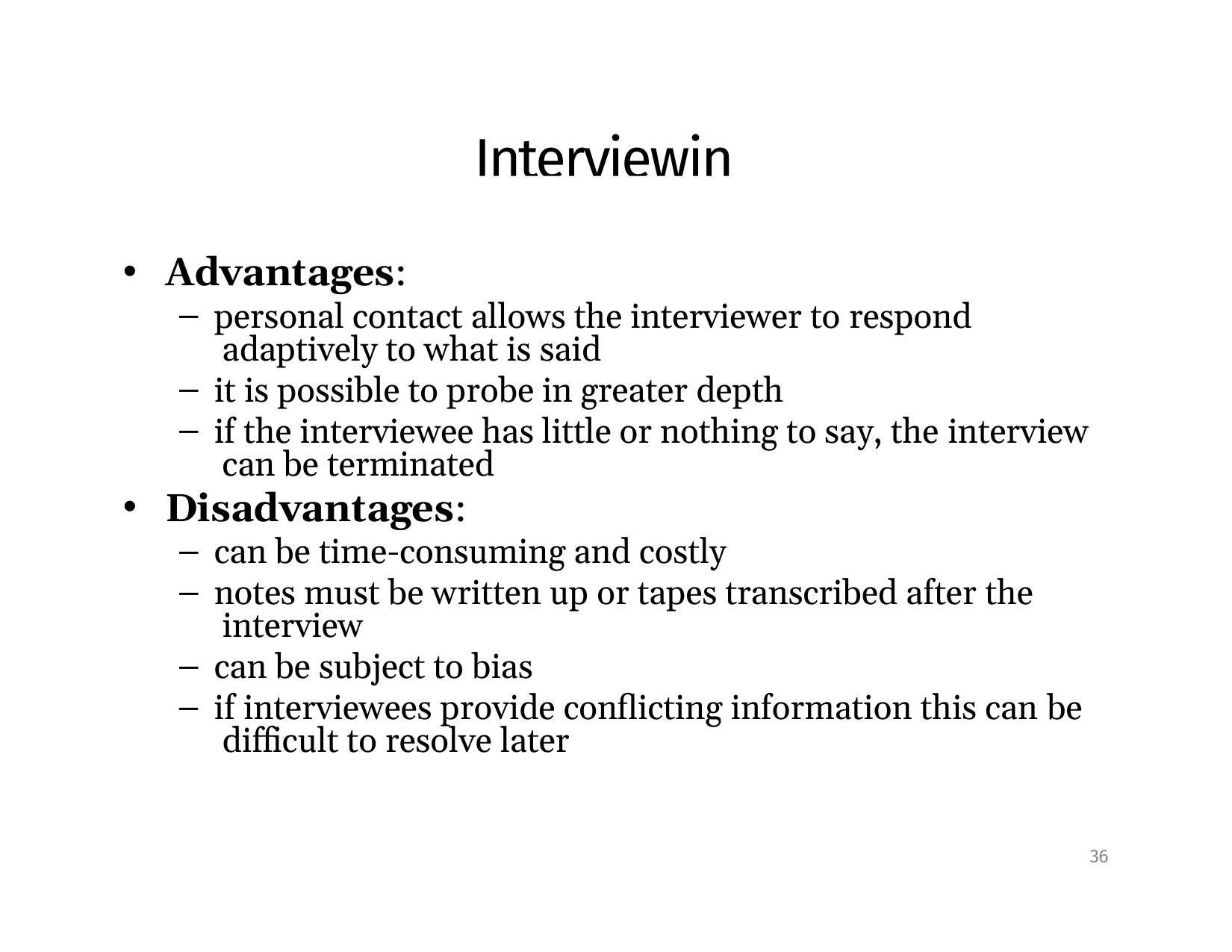

# Interviewing

Advantages:
personal contact allows the interviewer to respond  adaptively to what is said
it is possible to probe in greater depth
if the interviewee has little or nothing to say, the interview  can be terminated
Disadvantages:
can be time-consuming and costly
notes must be written up or tapes transcribed after the  interview
can be subject to bias
if interviewees provide conflicting information this can be  difficult to resolve later
36